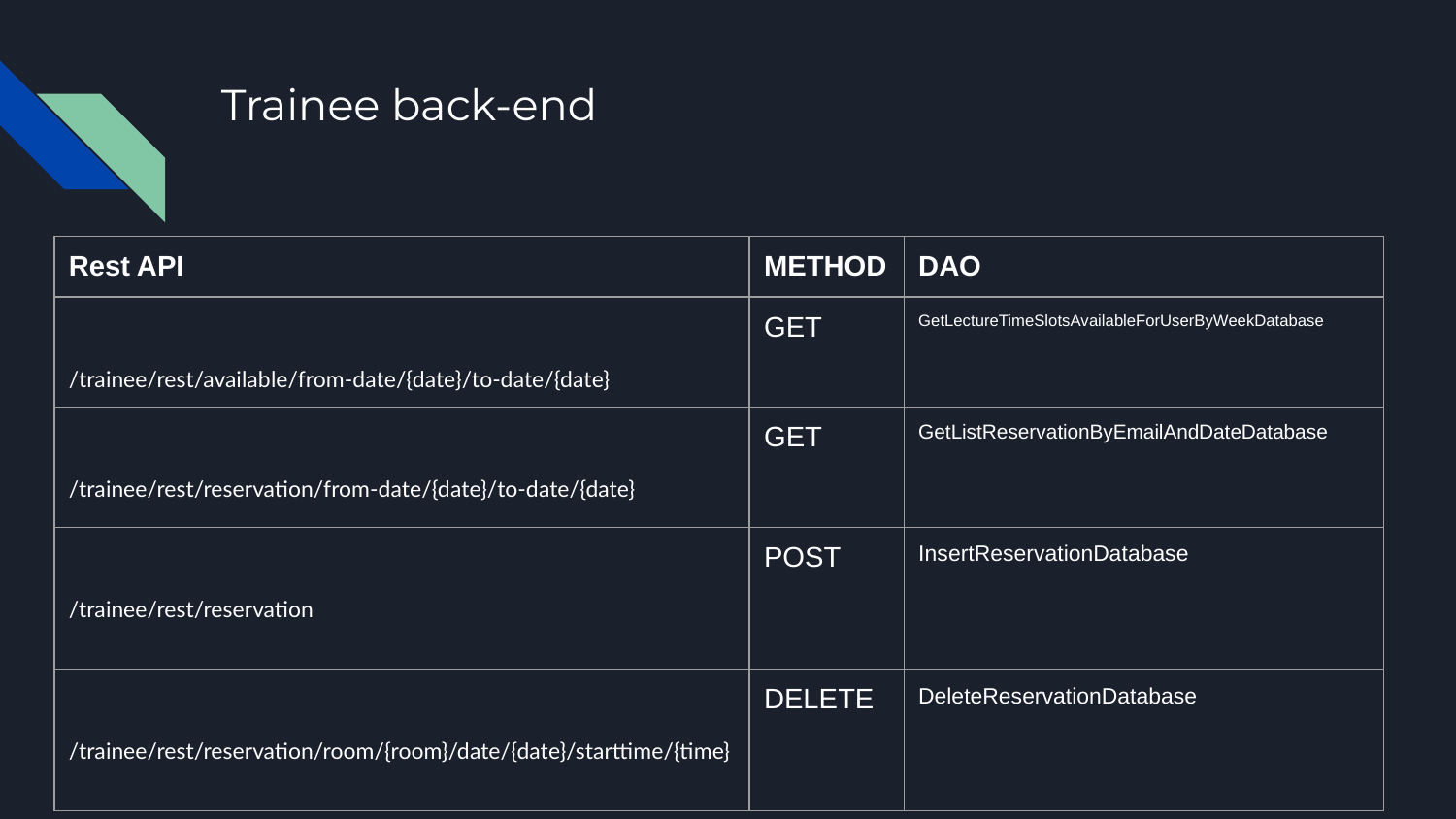

# Trainee back-end
| Rest API | METHOD | DAO |
| --- | --- | --- |
| /trainee/rest/available/from-date/{date}/to-date/{date} | GET | GetLectureTimeSlotsAvailableForUserByWeekDatabase |
| /trainee/rest/reservation/from-date/{date}/to-date/{date} | GET | GetListReservationByEmailAndDateDatabase |
| /trainee/rest/reservation | POST | InsertReservationDatabase |
| /trainee/rest/reservation/room/{room}/date/{date}/starttime/{time} | DELETE | DeleteReservationDatabase |